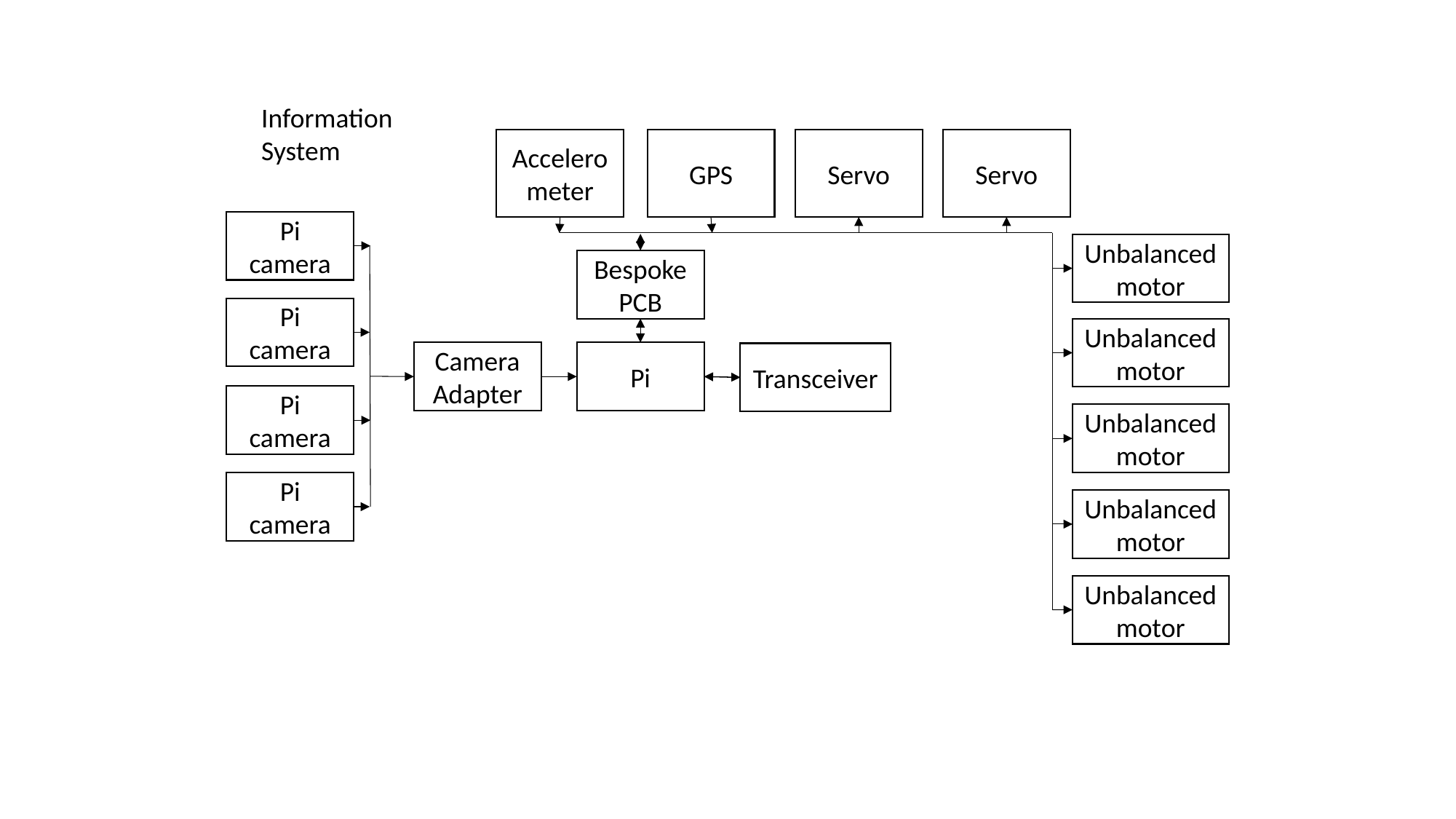

Information System
Accelerometer
GPS
Servo
Servo
Pi camera
Unbalanced motor
Bespoke PCB
Pi camera
Unbalanced motor
Camera Adapter
Pi
Transceiver
Pi camera
Unbalanced motor
Pi camera
Unbalanced motor
Unbalanced motor